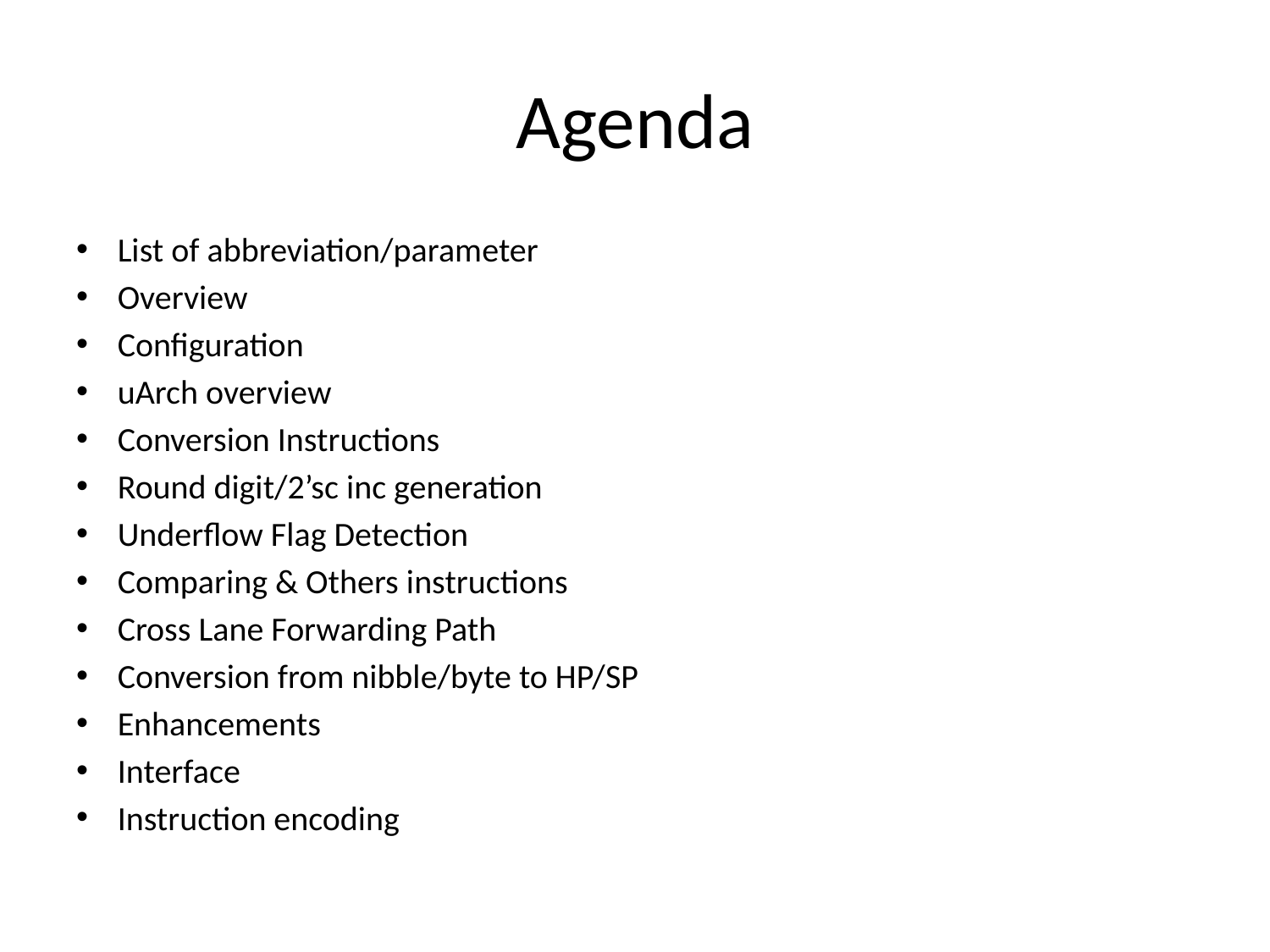

# Agenda
List of abbreviation/parameter
Overview
Configuration
uArch overview
Conversion Instructions
Round digit/2’sc inc generation
Underflow Flag Detection
Comparing & Others instructions
Cross Lane Forwarding Path
Conversion from nibble/byte to HP/SP
Enhancements
Interface
Instruction encoding